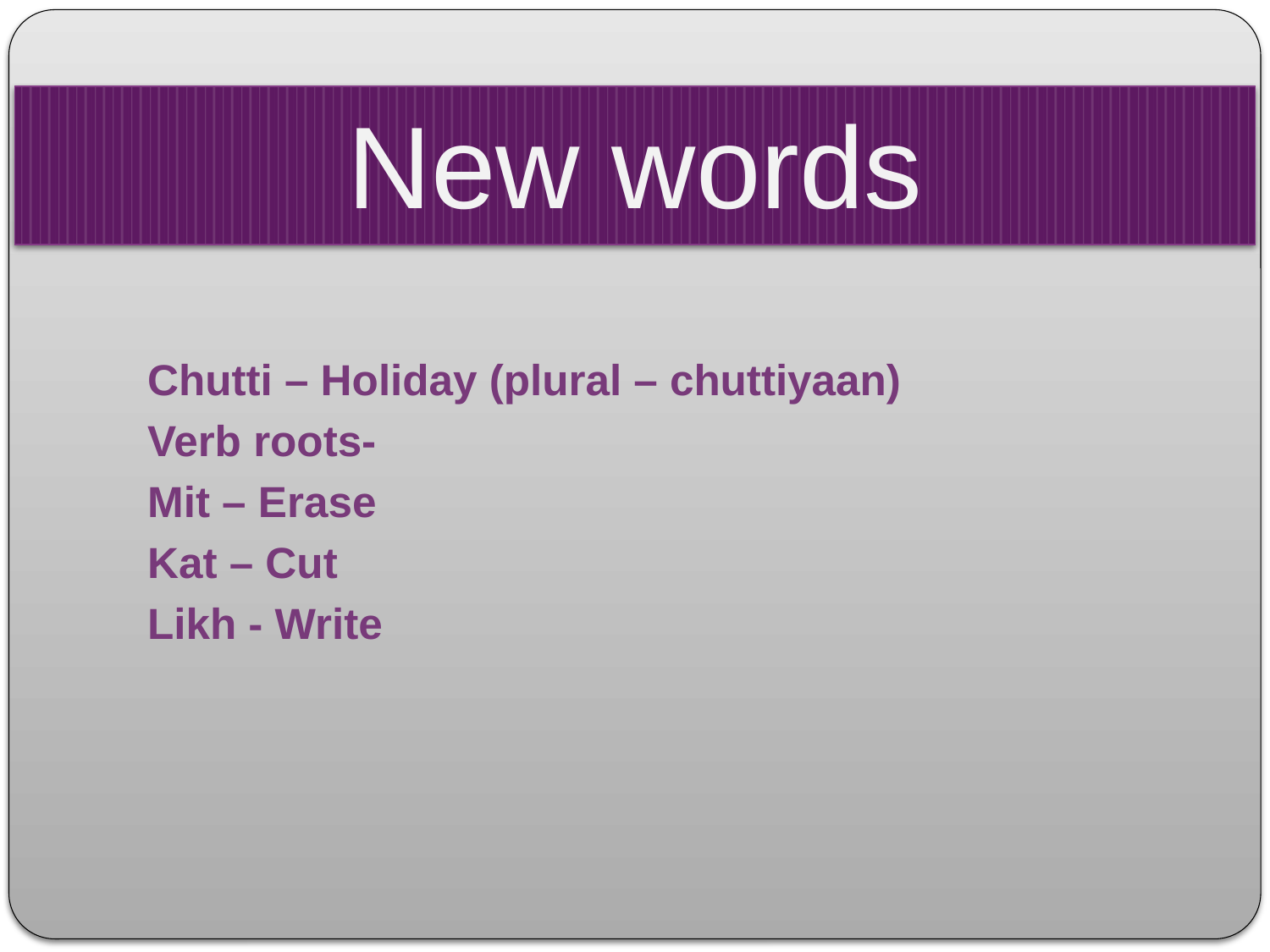

# New words
Chutti – Holiday (plural – chuttiyaan)
Verb roots-
Mit – Erase
Kat – Cut
Likh - Write